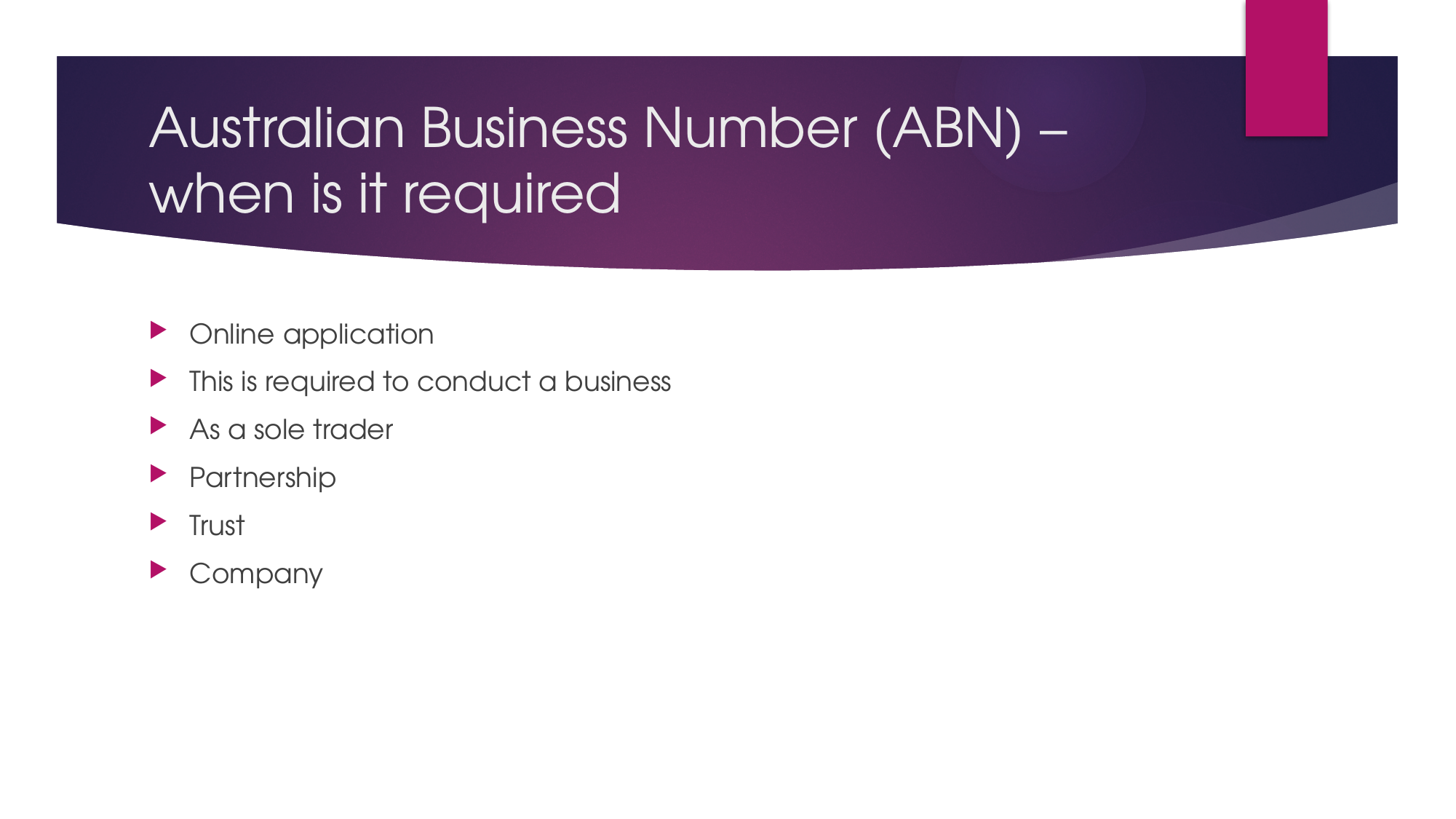

# Australian Business Number (ABN) – when is it required
Online application
This is required to conduct a business
As a sole trader
Partnership
Trust
Company